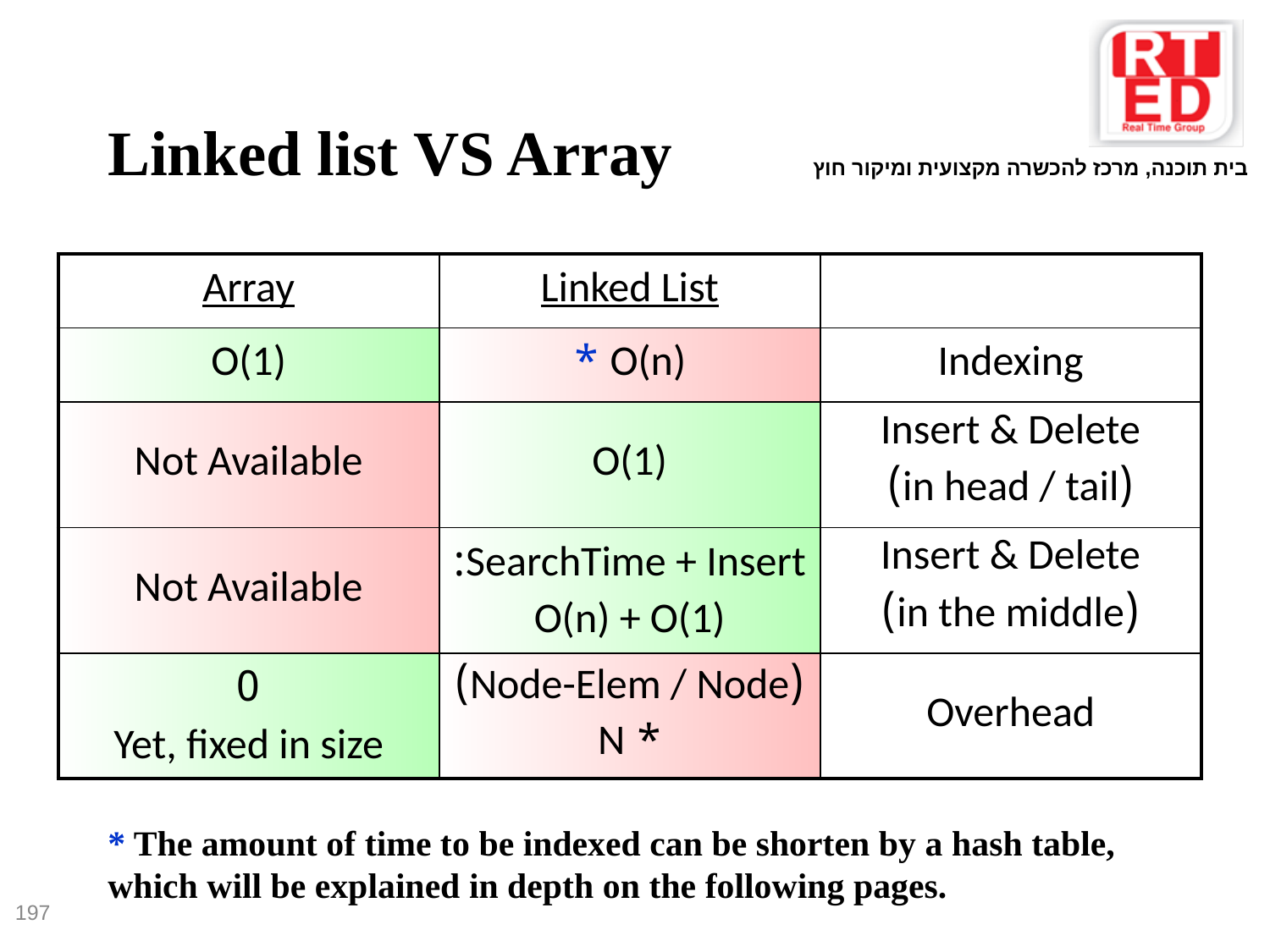

Linked list VS Array
| Array | Linked List |  |
| --- | --- | --- |
| O(1) | O(n) \* | Indexing |
| Not Available | O(1) | Insert & Delete (in head / tail) |
| Not Available | SearchTime + Insert: O(n) + O(1) | Insert & Delete (in the middle) |
| 0 Yet, fixed in size | (Node-Elem / Node) \* N | Overhead |
* The amount of time to be indexed can be shorten by a hash table, which will be explained in depth on the following pages.
197